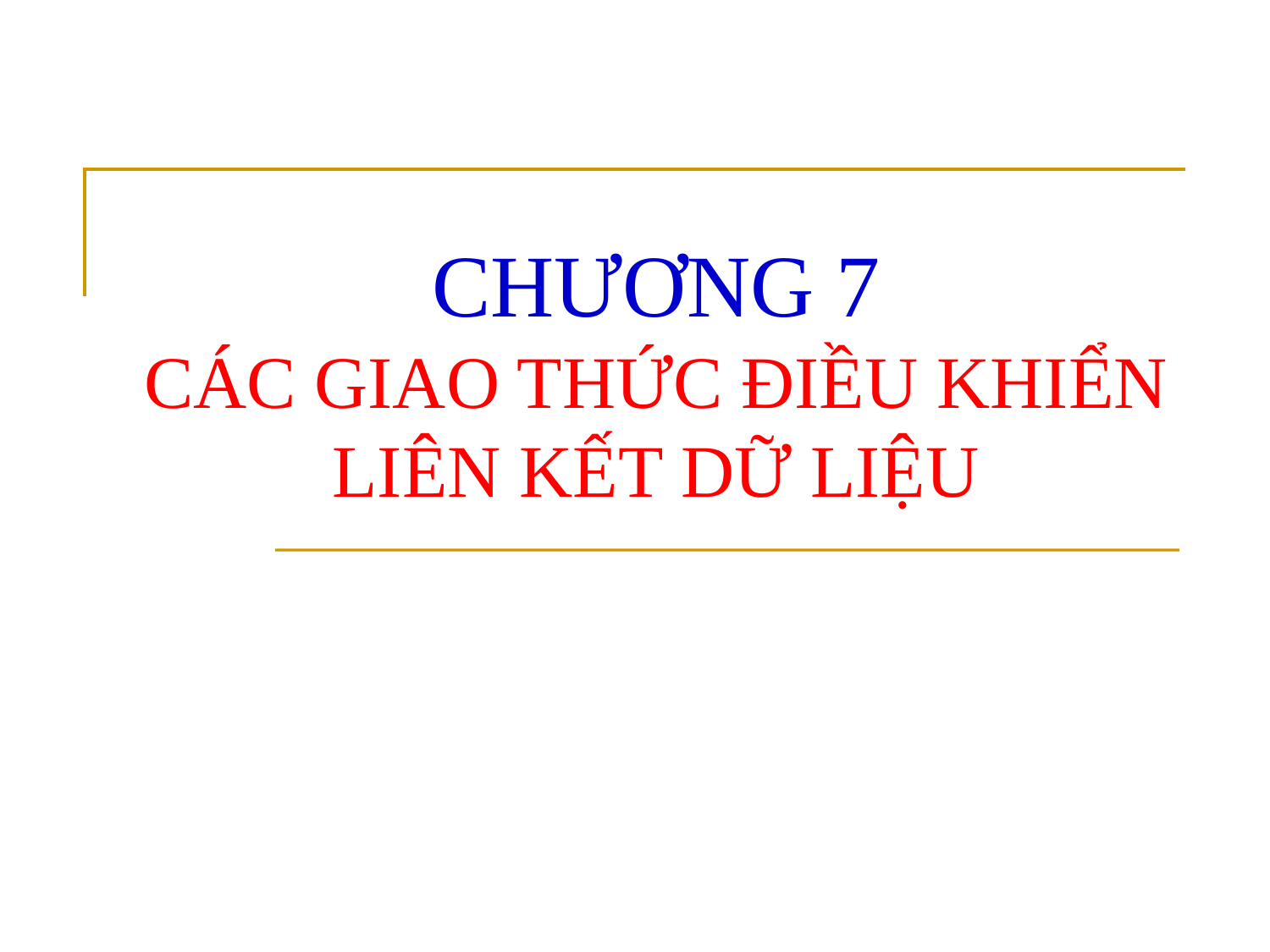

# CHƯƠNG 7 CÁC GIAO THỨC ĐIỀU KHIỂN LIÊN KẾT DỮ LIỆU